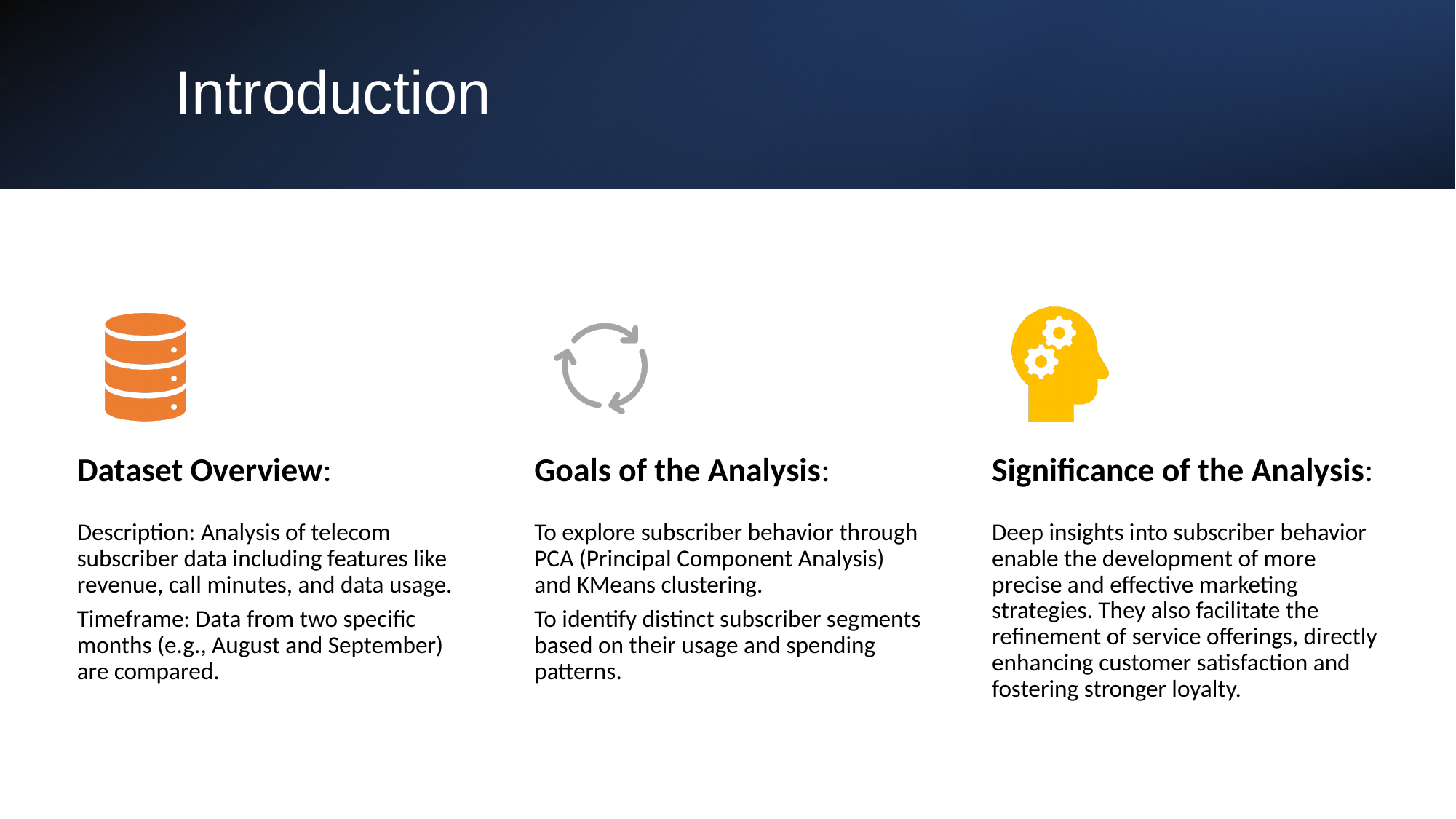

# Introduction
Dataset Overview:
Description: Analysis of telecom subscriber data including features like revenue, call minutes, and data usage.
Timeframe: Data from two specific months (e.g., August and September) are compared.
Goals of the Analysis:
To explore subscriber behavior through PCA (Principal Component Analysis) and KMeans clustering.
To identify distinct subscriber segments based on their usage and spending patterns.
Significance of the Analysis:
Deep insights into subscriber behavior enable the development of more precise and effective marketing strategies. They also facilitate the refinement of service offerings, directly enhancing customer satisfaction and fostering stronger loyalty.